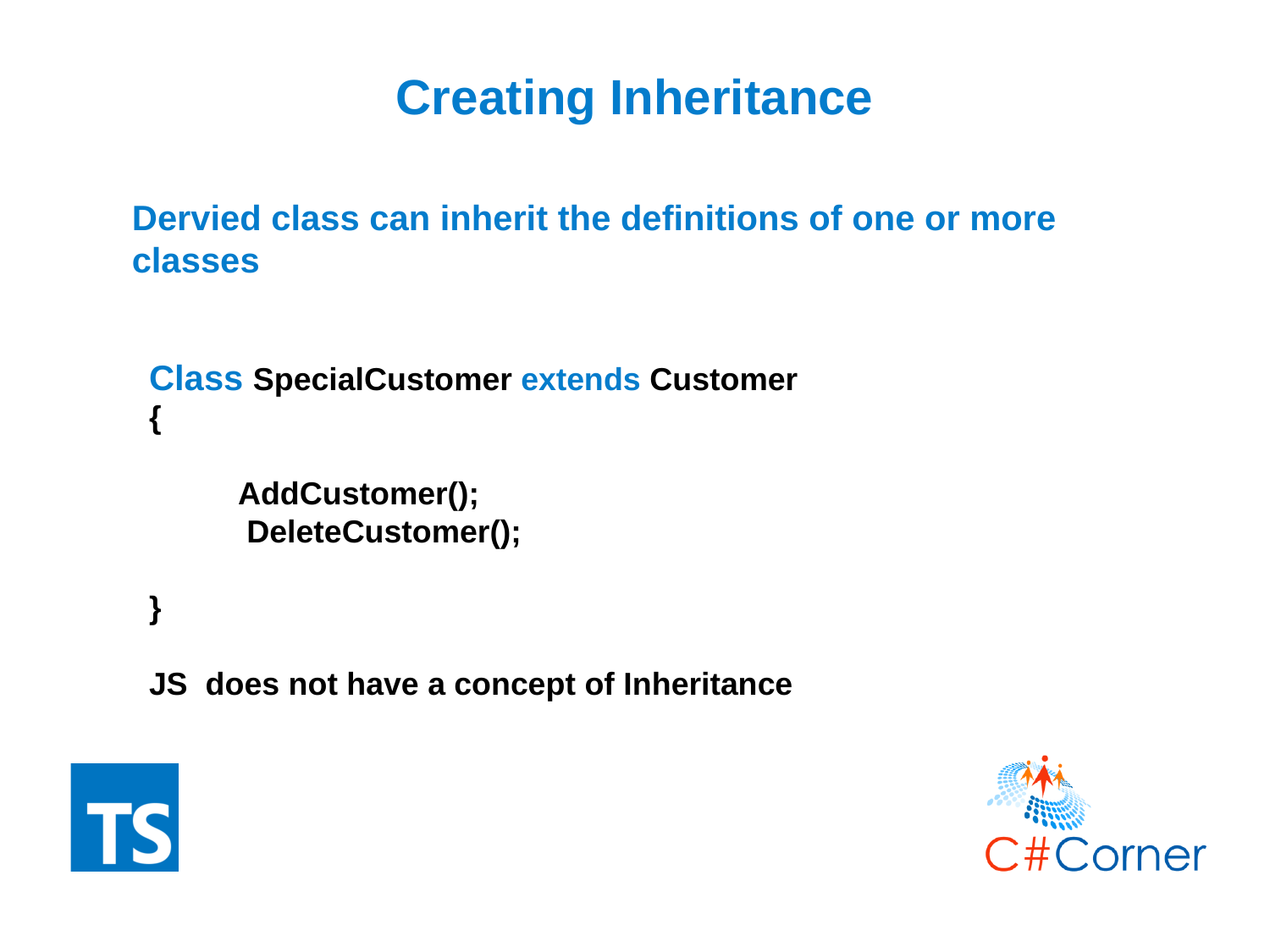

# Creating Inheritance
Dervied class can inherit the definitions of one or more classes
Class SpecialCustomer extends Customer
{

          AddCustomer();
           DeleteCustomer();

}

JS  does not have a concept of Inheritance